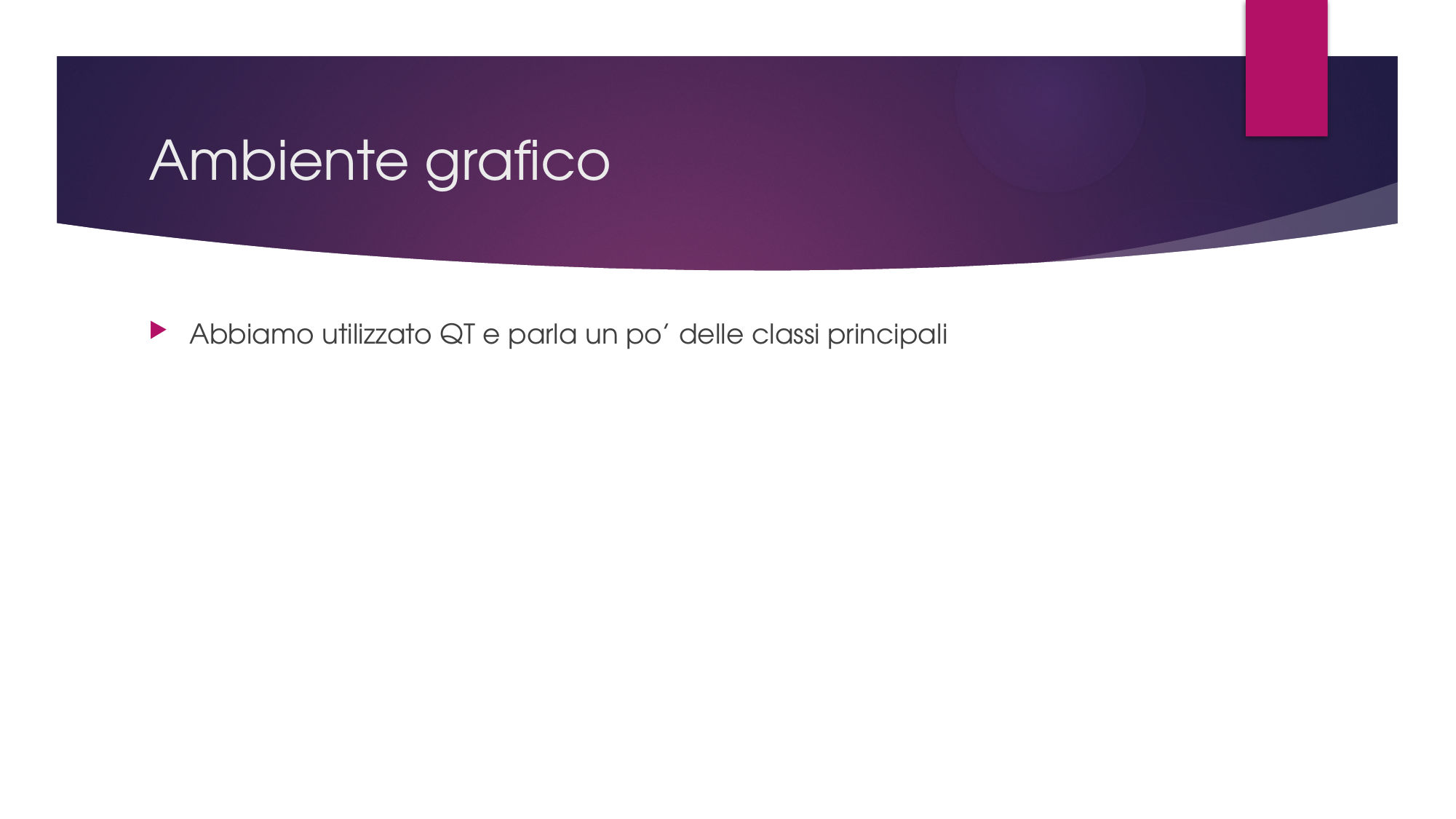

# Ambiente grafico
Abbiamo utilizzato QT e parla un po’ delle classi principali